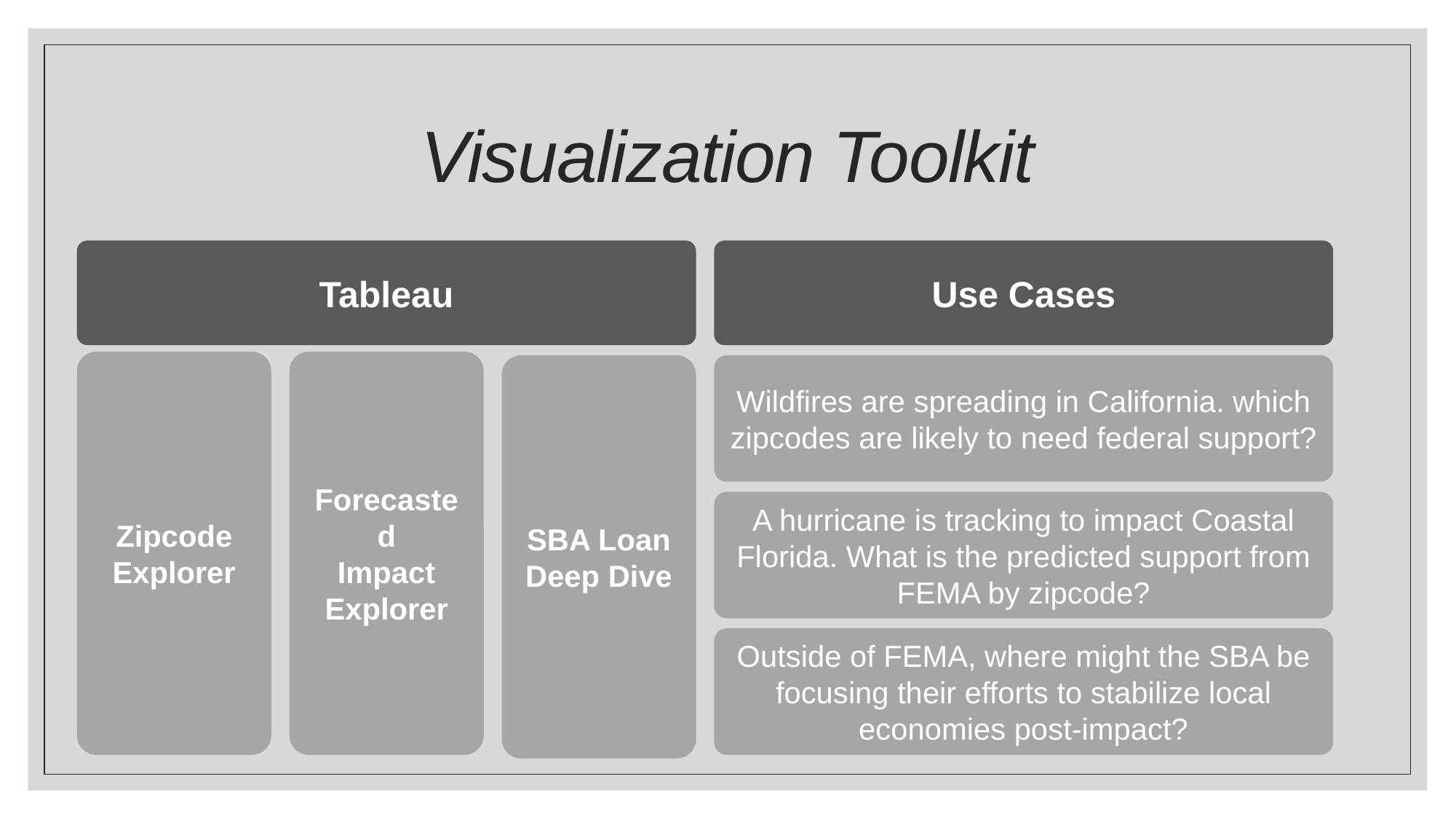

# Visualization Toolkit
Tableau
Use Cases
Zipcode
Explorer
Forecasted
Impact
Explorer
SBA Loan
Deep Dive
Wildfires are spreading in California. which zipcodes are likely to need federal support?
A hurricane is tracking to impact Coastal Florida. What is the predicted support from FEMA by zipcode?
Outside of FEMA, where might the SBA be focusing their efforts to stabilize local economies post-impact?